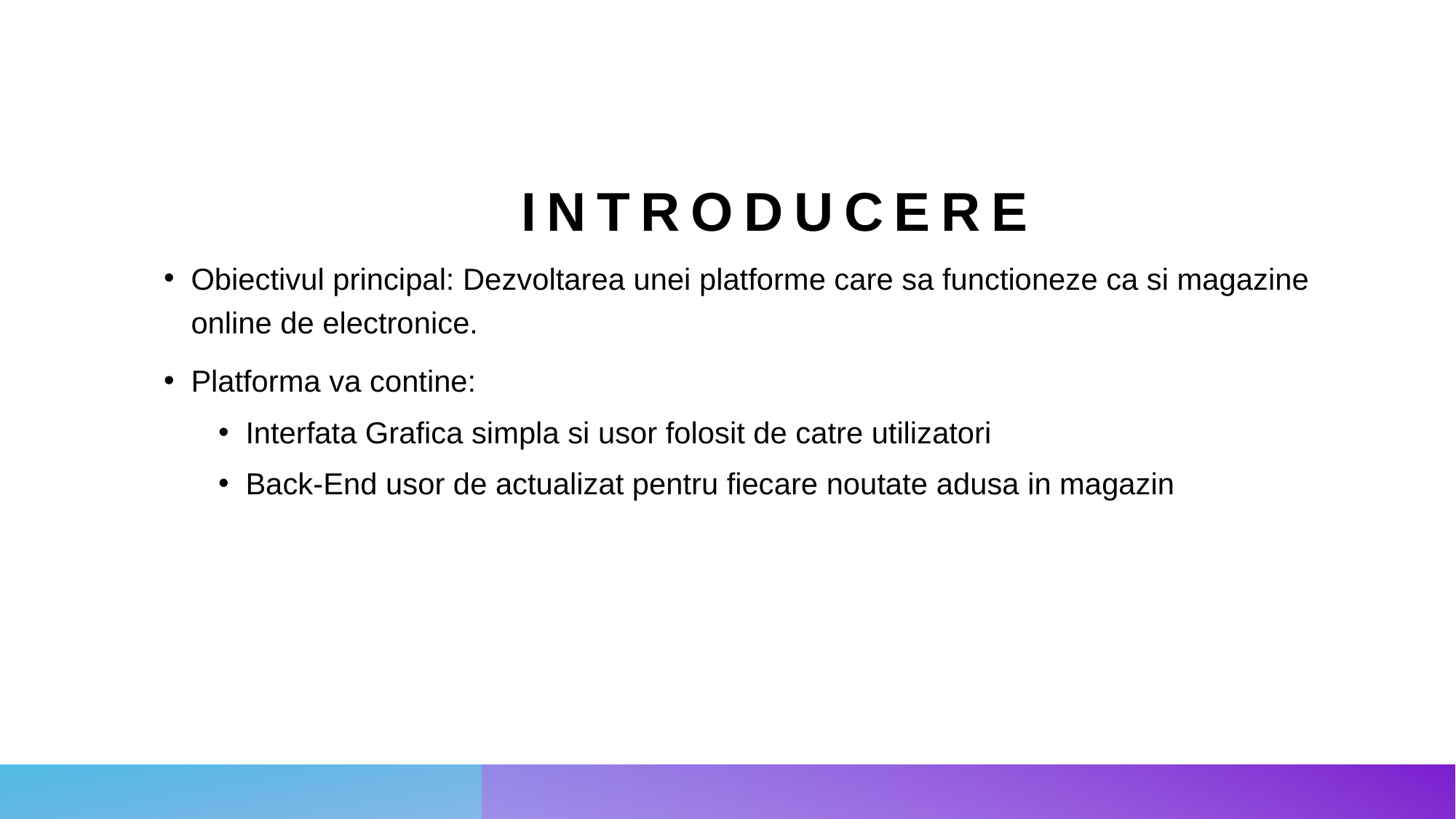

# Introducere
Obiectivul principal: Dezvoltarea unei platforme care sa functioneze ca si magazine online de electronice.
Platforma va contine:
Interfata Grafica simpla si usor folosit de catre utilizatori
Back-End usor de actualizat pentru fiecare noutate adusa in magazin